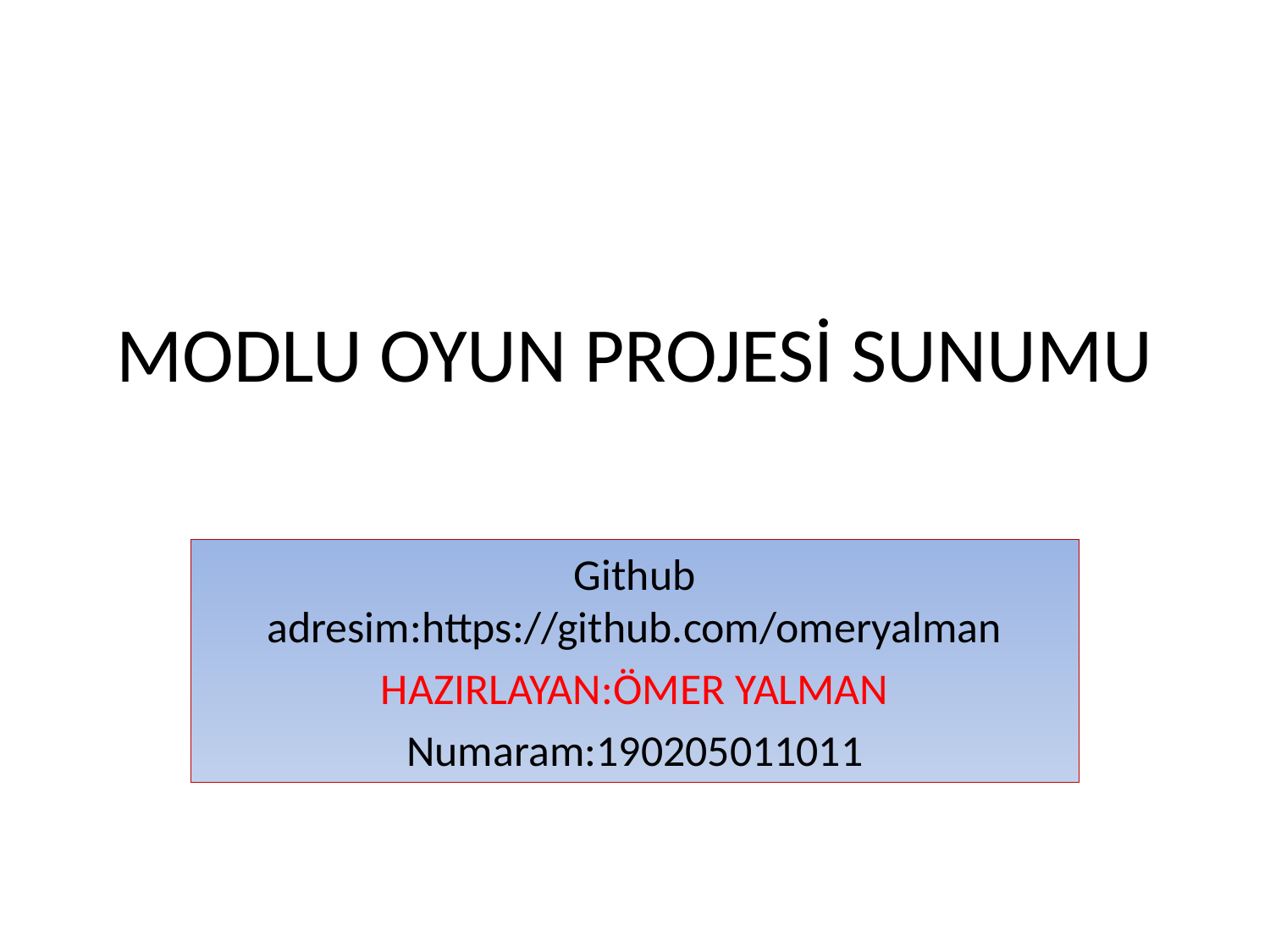

# MODLU OYUN PROJESİ SUNUMU
Github adresim:https://github.com/omeryalman
HAZIRLAYAN:ÖMER YALMAN
Numaram:190205011011